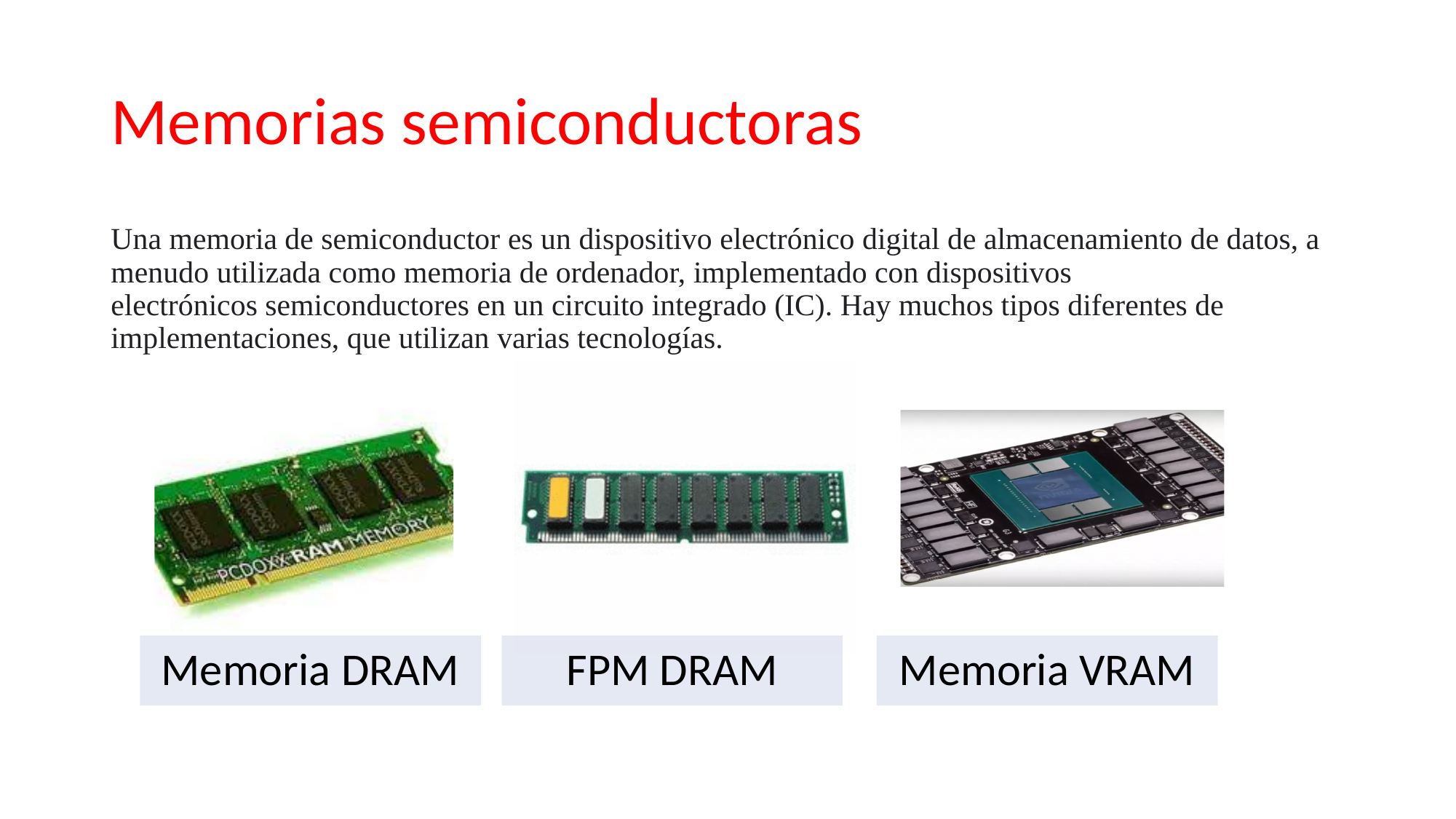

# Memorias semiconductoras
Una memoria de semiconductor es un dispositivo electrónico digital de almacenamiento de datos, a menudo utilizada como memoria de ordenador, implementado con dispositivos electrónicos semiconductores en un circuito integrado (IC). Hay muchos tipos diferentes de implementaciones, que utilizan varias tecnologías.
Memoria DRAM
FPM DRAM
Memoria VRAM